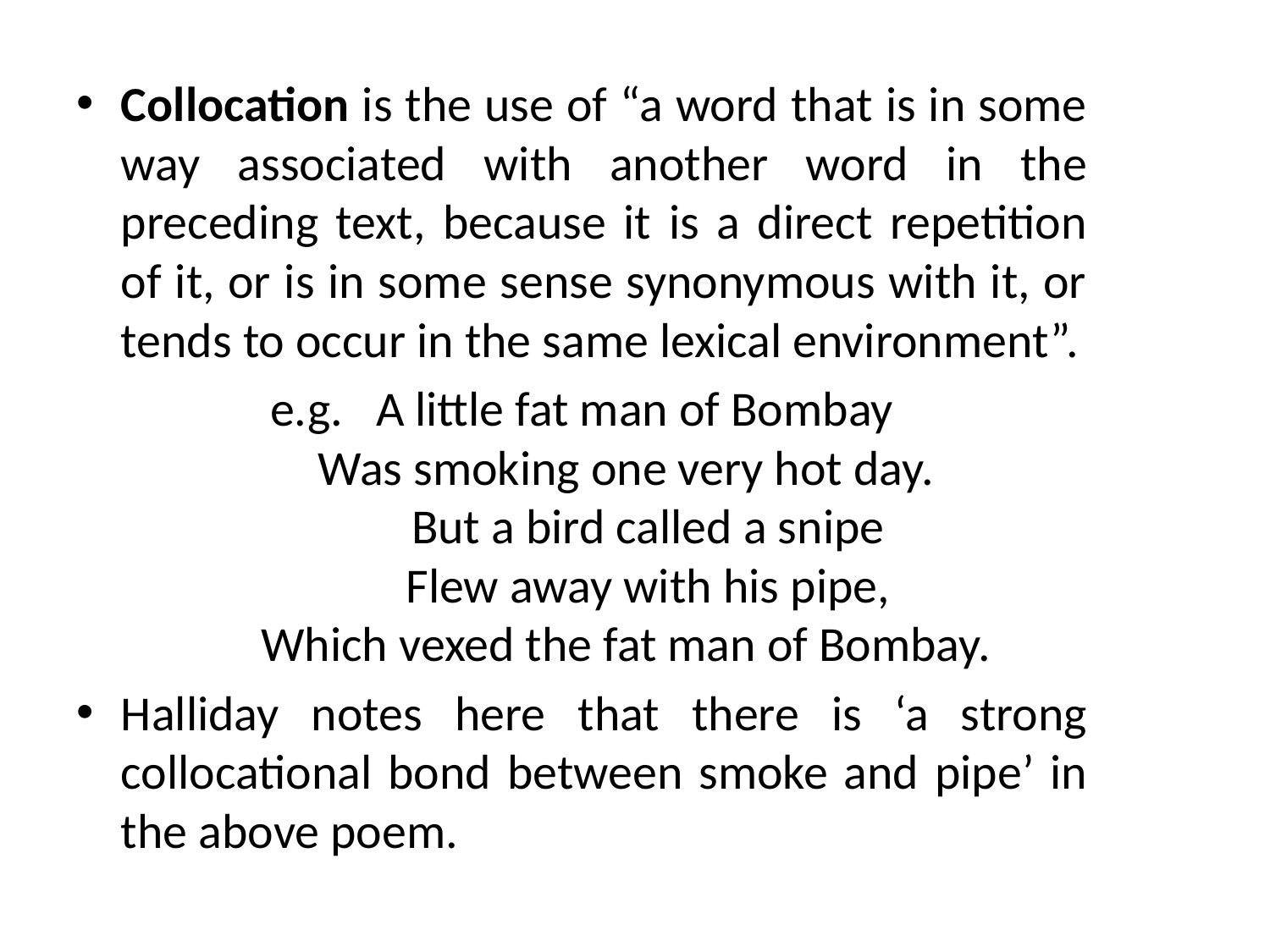

Collocation is the use of “a word that is in some way associated with another word in the preceding text, because it is a direct repetition of it, or is in some sense synonymous with it, or tends to occur in the same lexical environment”.
e.g.   A little fat man of Bombay
        Was smoking one very hot day.
            But a bird called a snipe
            Flew away with his pipe,
        Which vexed the fat man of Bombay.
Halliday notes here that there is ‘a strong collocational bond between smoke and pipe’ in the above poem.